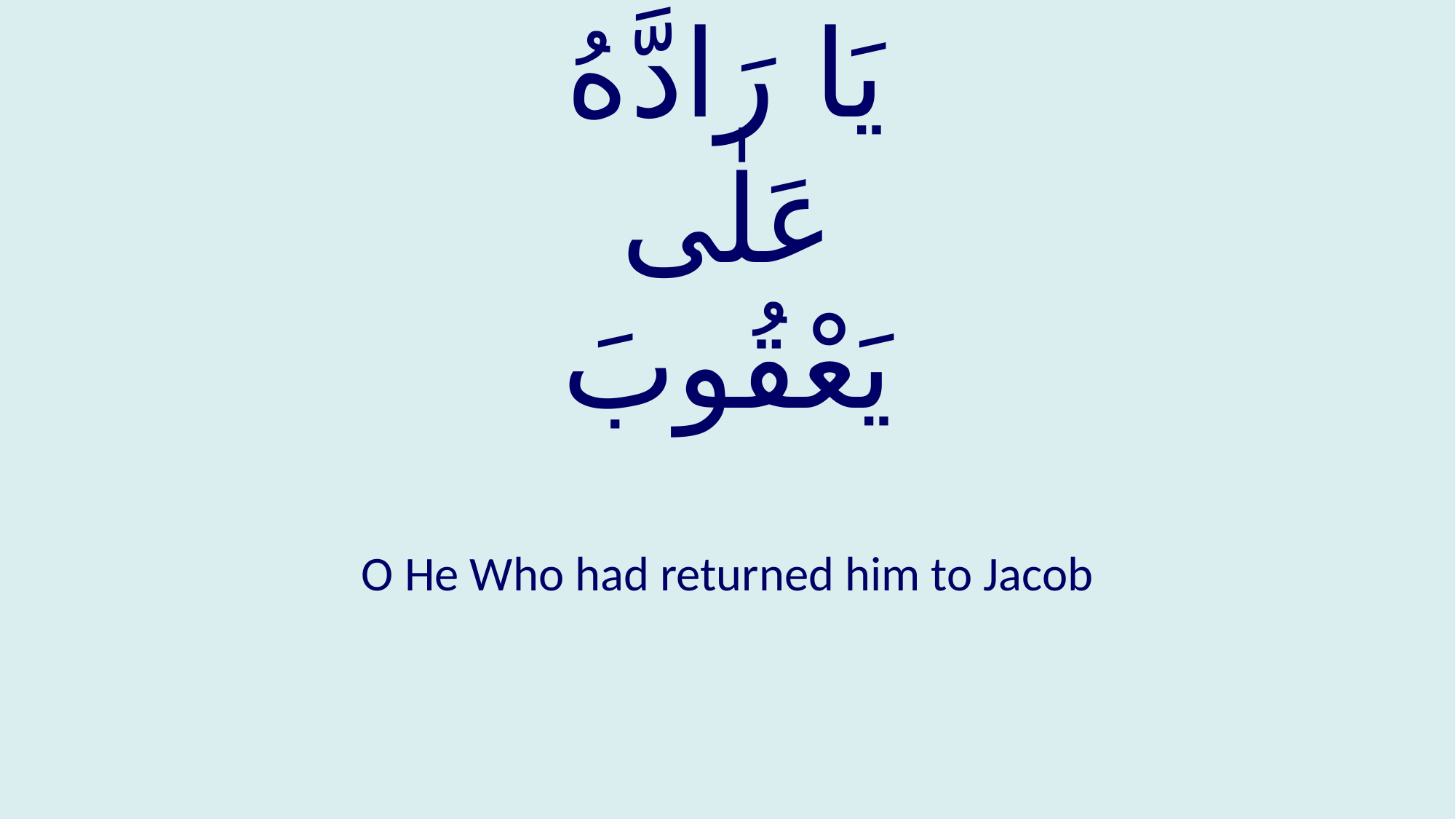

# يَا رَادَّهُ عَلٰى يَعْقُوبَ
O He Who had returned him to Jacob